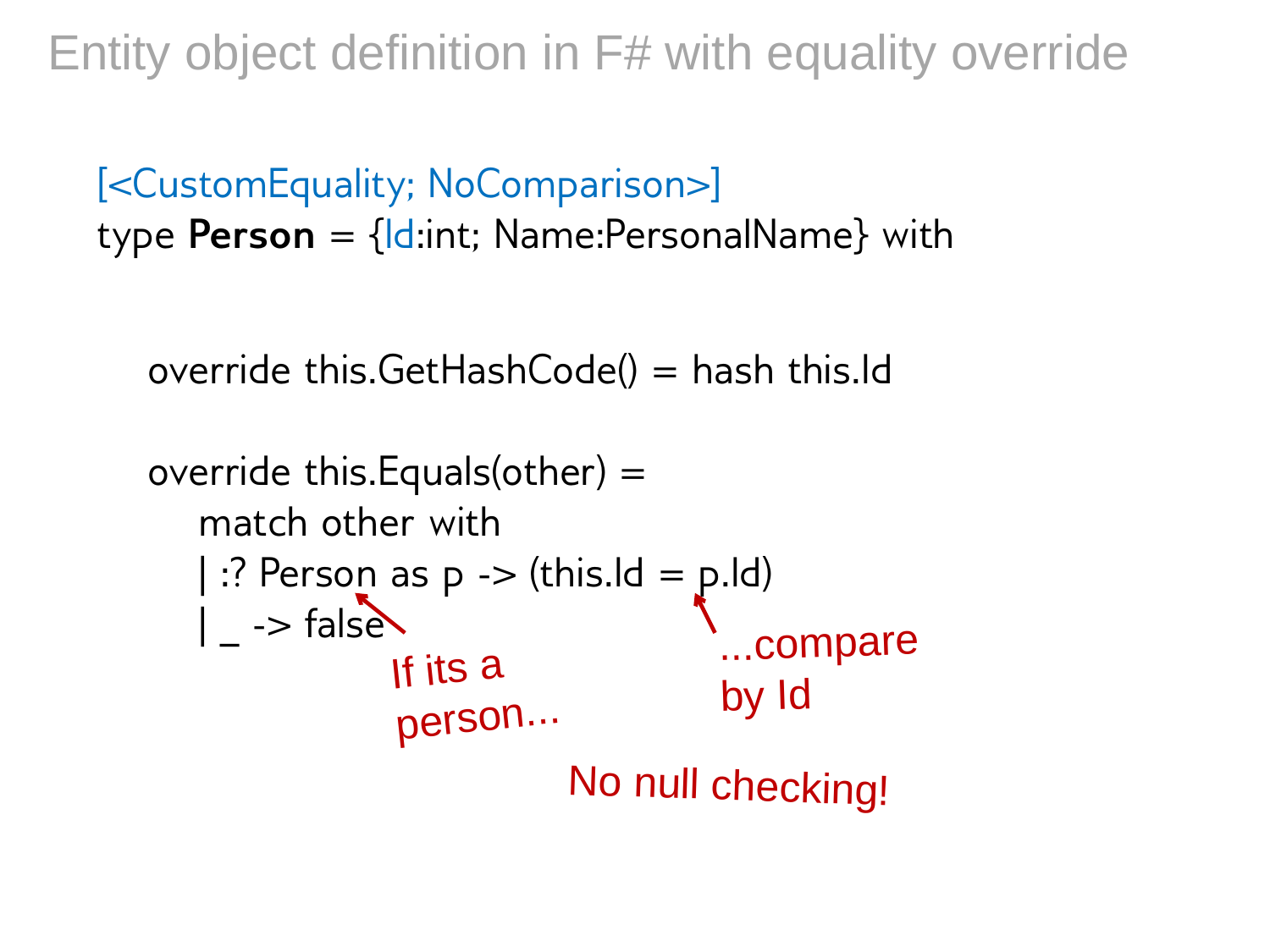

# Entity object definition in F# with equality override
[<CustomEquality; NoComparison>]
type Person = {Id:int; Name:PersonalName} with

    override this.GetHashCode() = hash this.Id

    override this.Equals(other) =
        match other with
        | :? Person as p -> (this.Id = p.Id)
        | _ -> false

...compare by Id
If its a person...
No null checking!